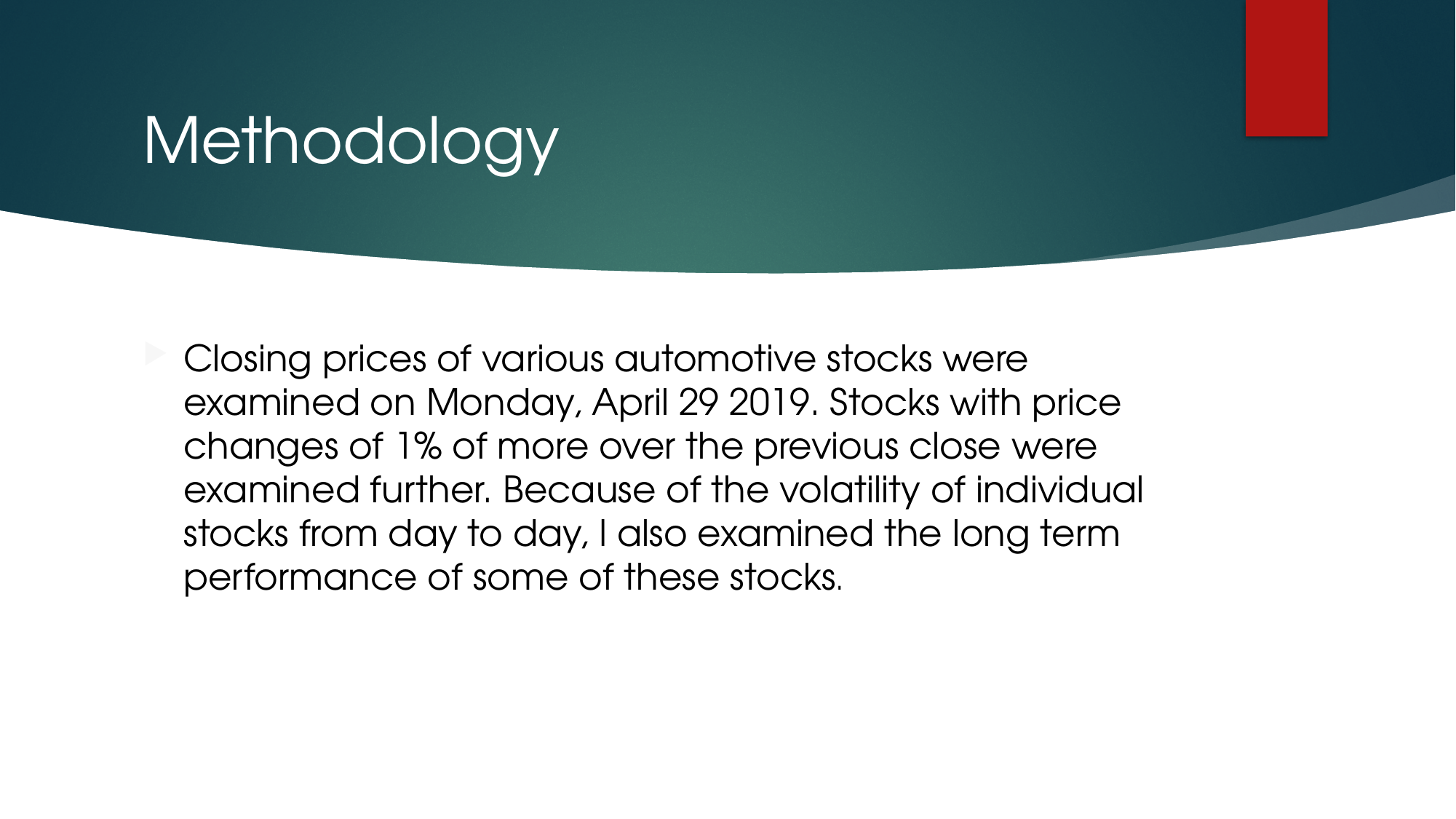

# Methodology

Closing prices of various automotive stocks were examined on Monday, April 29 2019. Stocks with price changes of 1% of more over the previous close were examined further. Because of the volatility of individual stocks from day to day, I also examined the long term performance of some of these stocks.